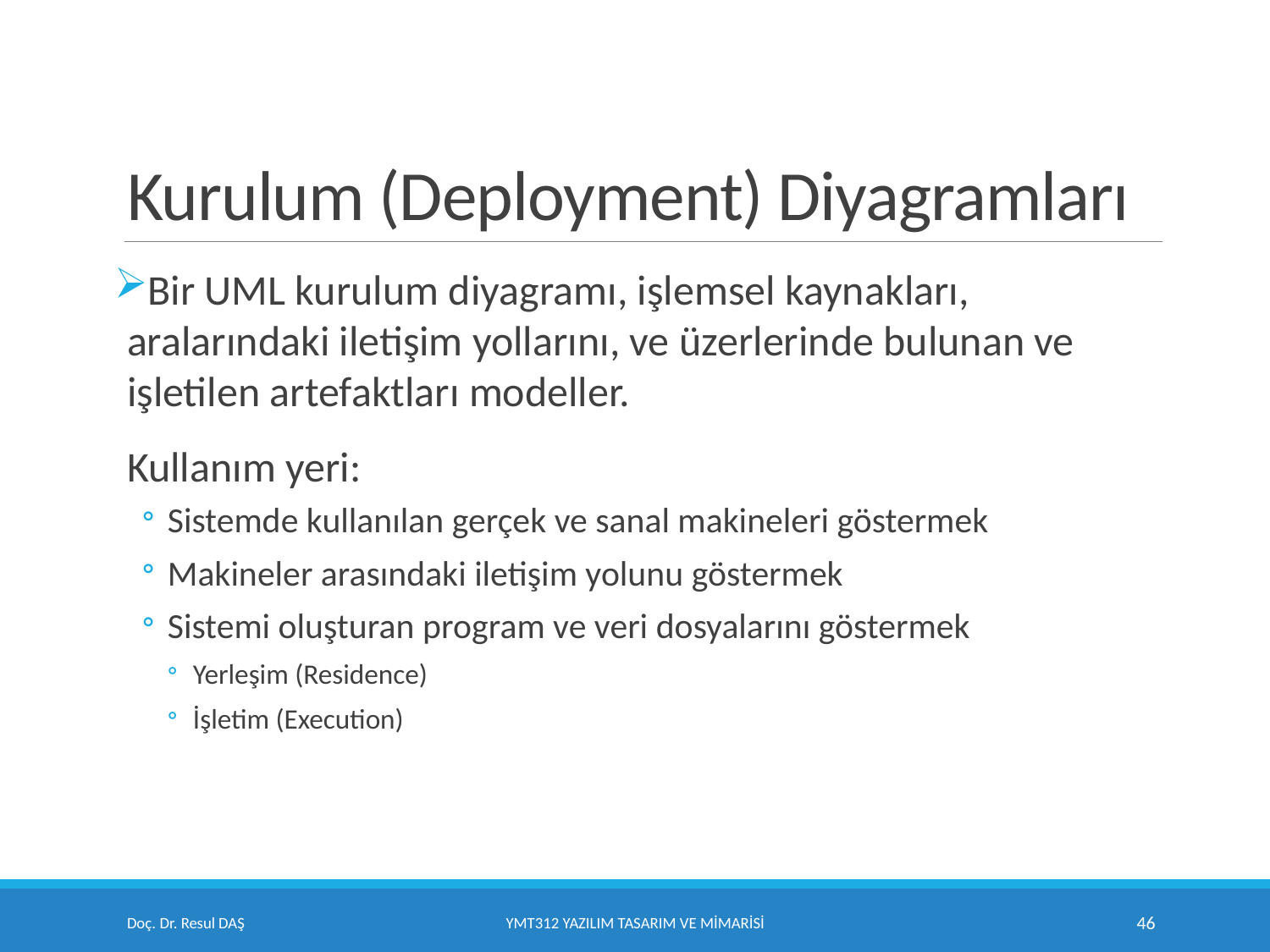

# Kurulum (Deployment) Diyagramları
Bir UML kurulum diyagramı, işlemsel kaynakları, aralarındaki iletişim yollarını, ve üzerlerinde bulunan ve işletilen artefaktları modeller.
Kullanım yeri:
Sistemde kullanılan gerçek ve sanal makineleri göstermek
Makineler arasındaki iletişim yolunu göstermek
Sistemi oluşturan program ve veri dosyalarını göstermek
Yerleşim (Residence)
İşletim (Execution)
Doç. Dr. Resul DAŞ
YMT312 Yazılım Tasarım ve Mimarisi
46